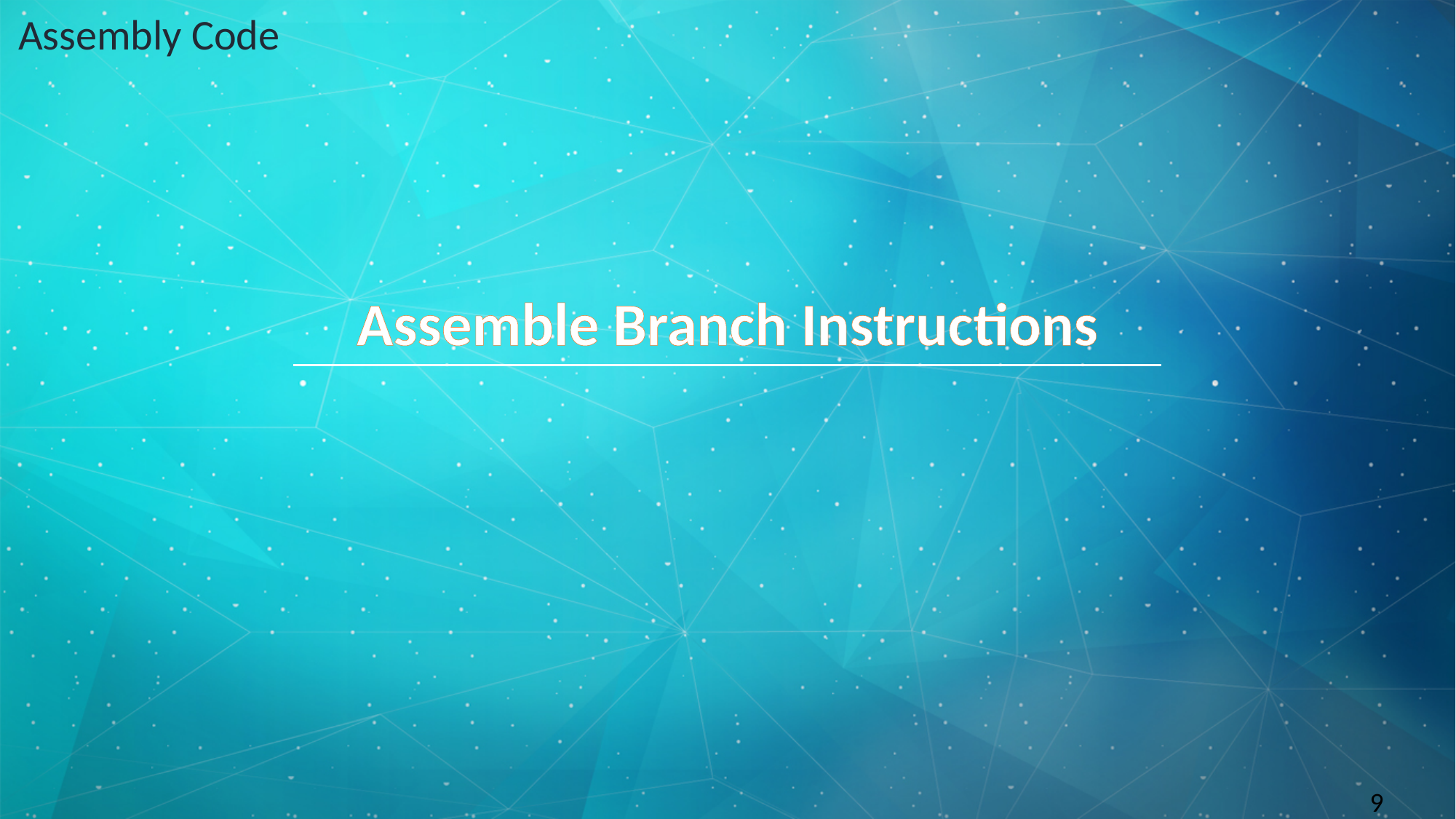

Assembly Code
# Assemble Branch Instructions
9